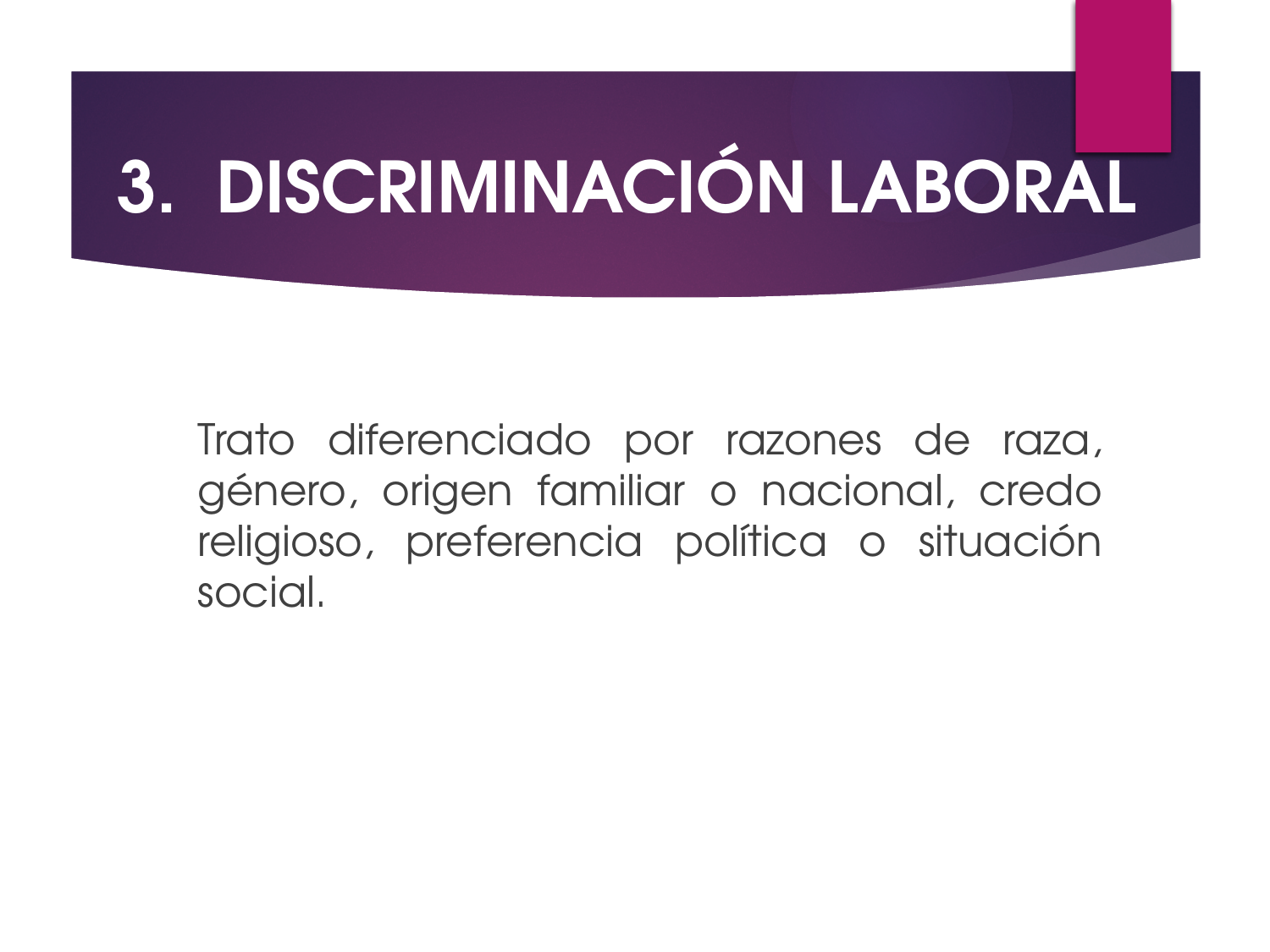

3.  DISCRIMINACIÓN LABORAL
Trato diferenciado por razones de raza, género, origen familiar o nacional, credo religioso, preferencia política o situación social.